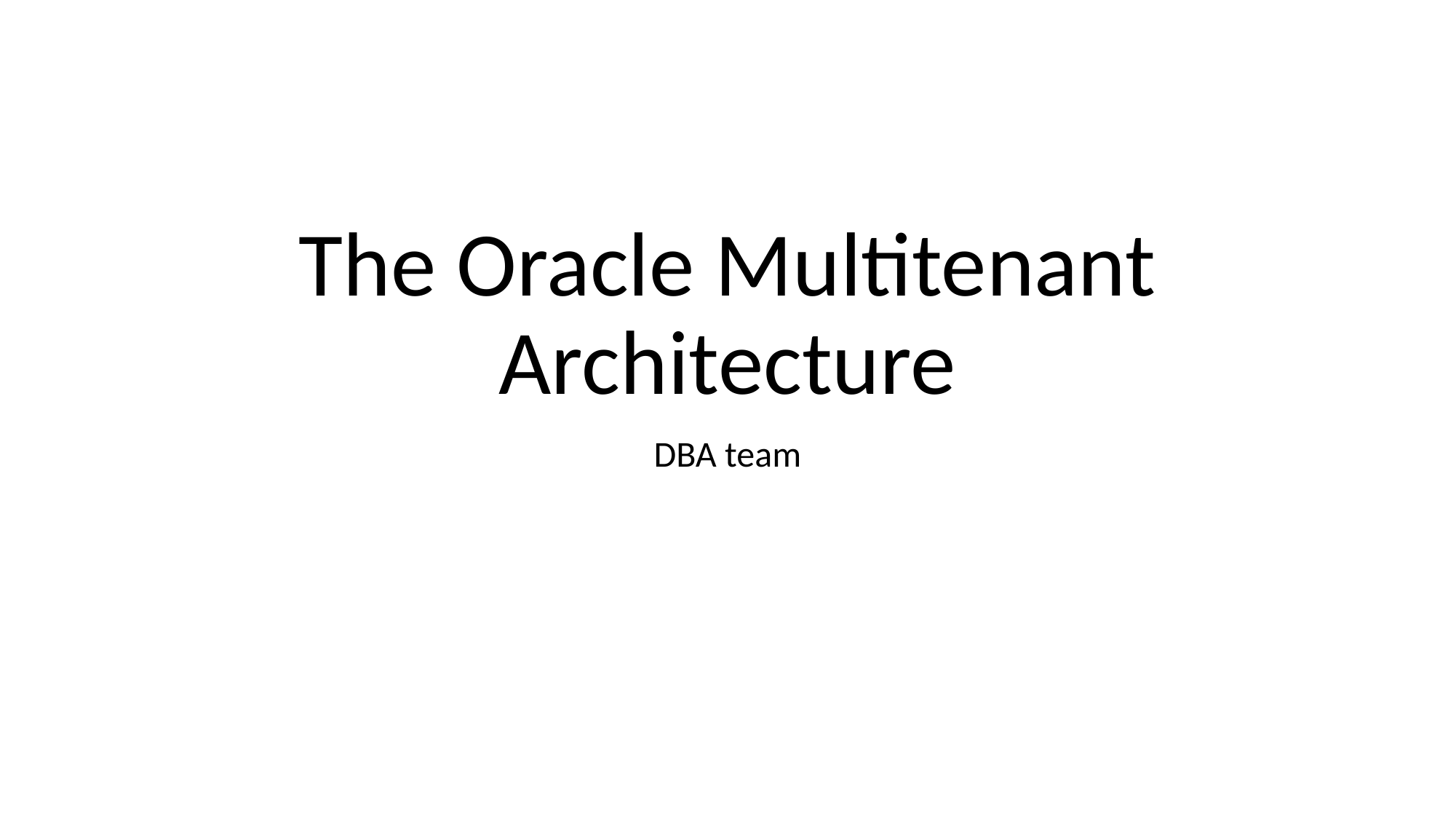

# The Oracle Multitenant Architecture
DBA team